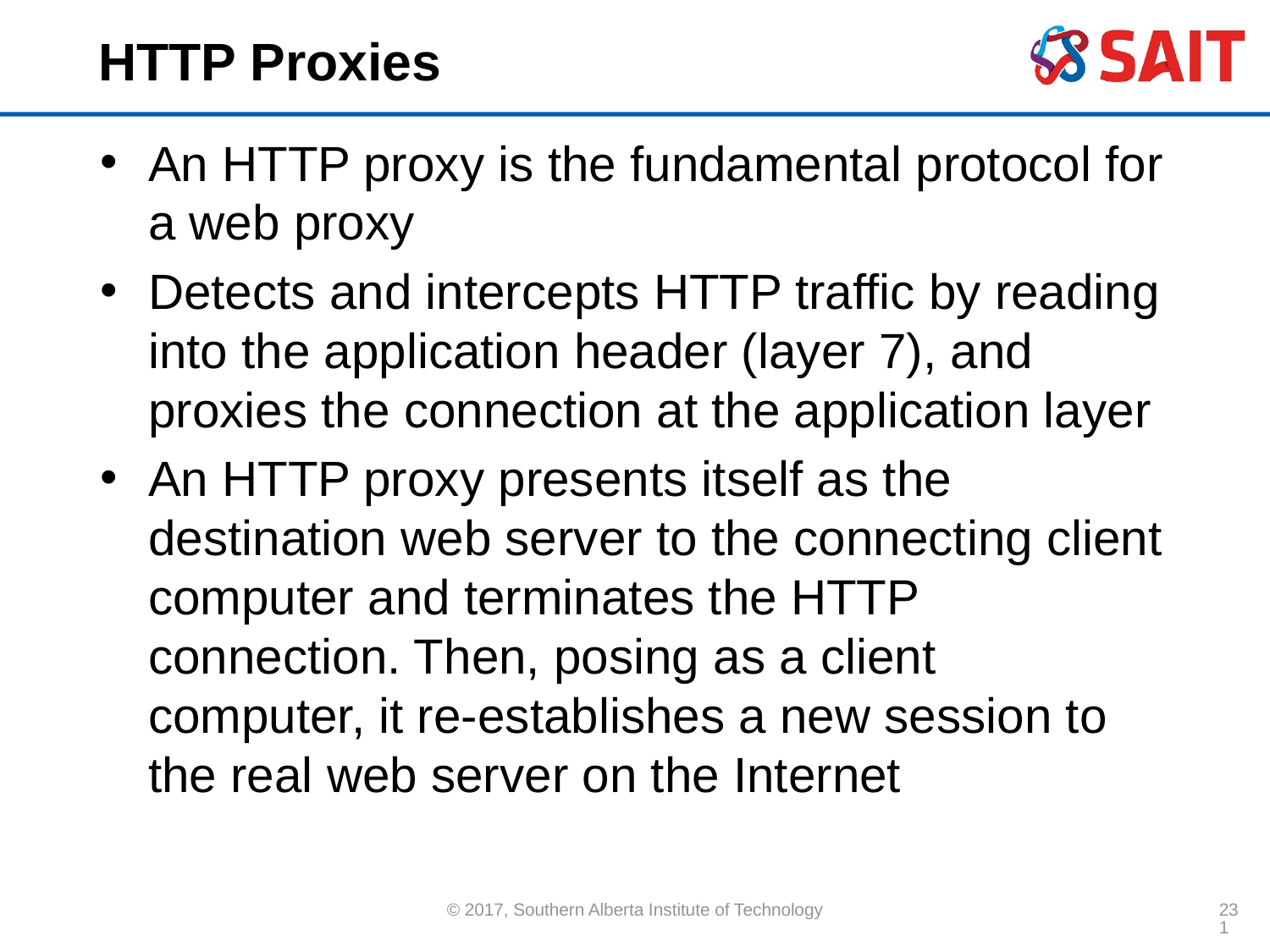

# HTTP Proxies
An HTTP proxy is the fundamental protocol for a web proxy
Detects and intercepts HTTP traffic by reading into the application header (layer 7), and proxies the connection at the application layer
An HTTP proxy presents itself as the destination web server to the connecting client computer and terminates the HTTP connection. Then, posing as a client computer, it re-establishes a new session to the real web server on the Internet